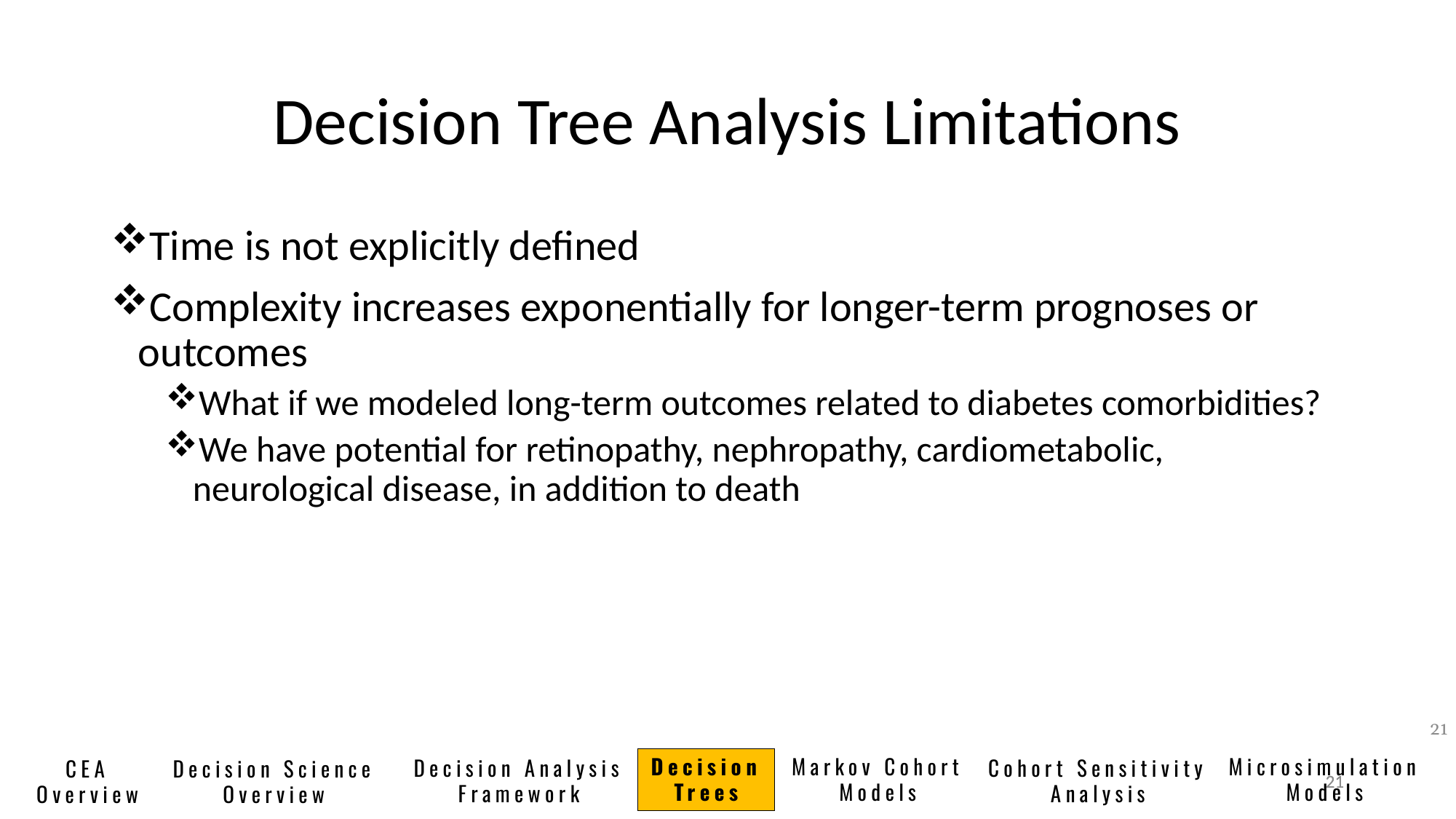

# Decision Tree Analysis Limitations
Time is not explicitly defined
Complexity increases exponentially for longer-term prognoses or outcomes
What if we modeled long-term outcomes related to diabetes comorbidities?
We have potential for retinopathy, nephropathy, cardiometabolic, neurological disease, in addition to death
21
Decision Trees
Markov Cohort Models
Microsimulation Models
Decision Analysis Framework
Cohort Sensitivity Analysis
CEA Overview
Decision Science Overview
21
21